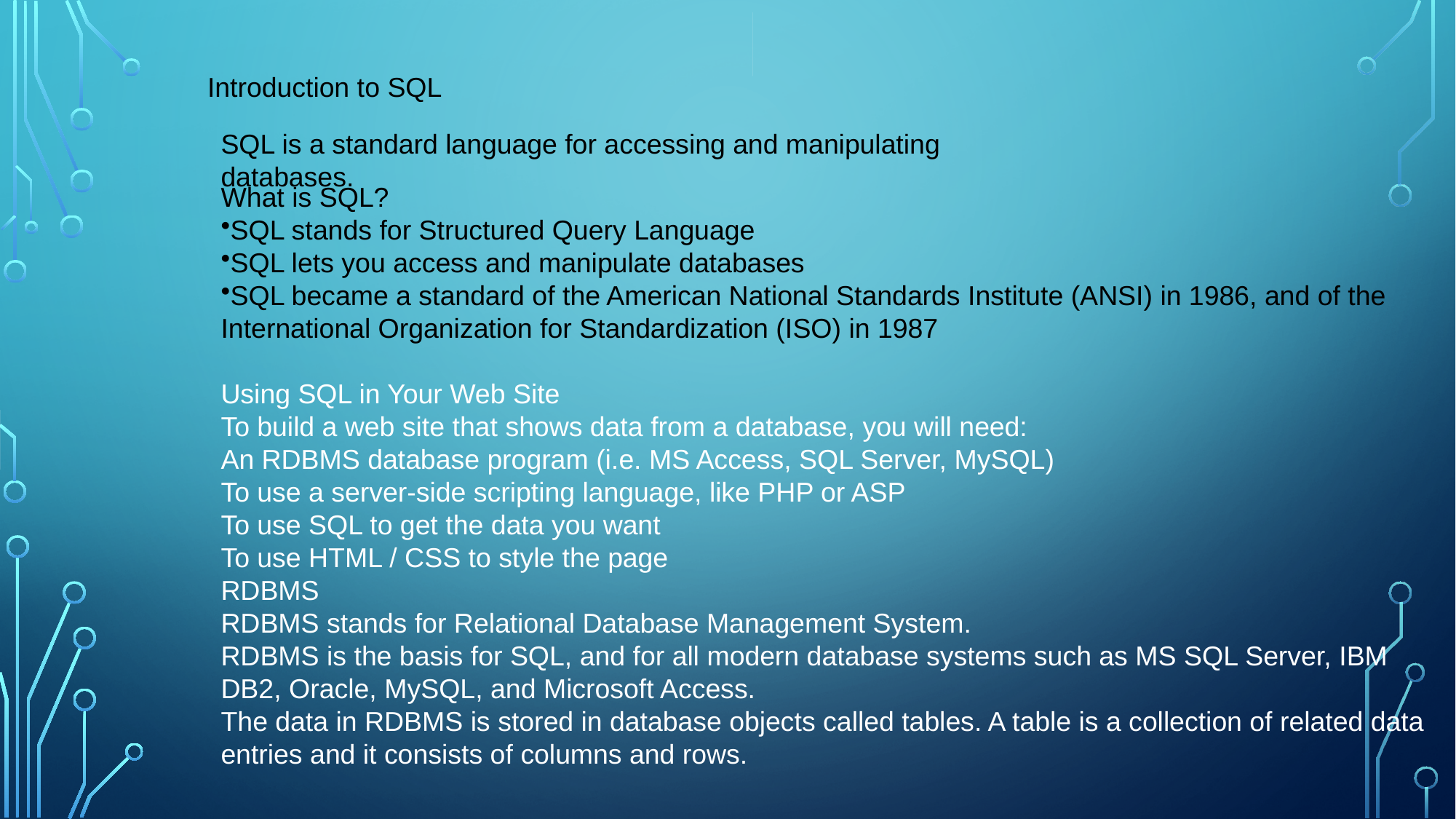

Introduction to SQL
SQL is a standard language for accessing and manipulating databases.
What is SQL?
SQL stands for Structured Query Language
SQL lets you access and manipulate databases
SQL became a standard of the American National Standards Institute (ANSI) in 1986, and of the International Organization for Standardization (ISO) in 1987
Using SQL in Your Web Site
To build a web site that shows data from a database, you will need:
An RDBMS database program (i.e. MS Access, SQL Server, MySQL)
To use a server-side scripting language, like PHP or ASP
To use SQL to get the data you want
To use HTML / CSS to style the page
RDBMS
RDBMS stands for Relational Database Management System.
RDBMS is the basis for SQL, and for all modern database systems such as MS SQL Server, IBM DB2, Oracle, MySQL, and Microsoft Access.
The data in RDBMS is stored in database objects called tables. A table is a collection of related data entries and it consists of columns and rows.